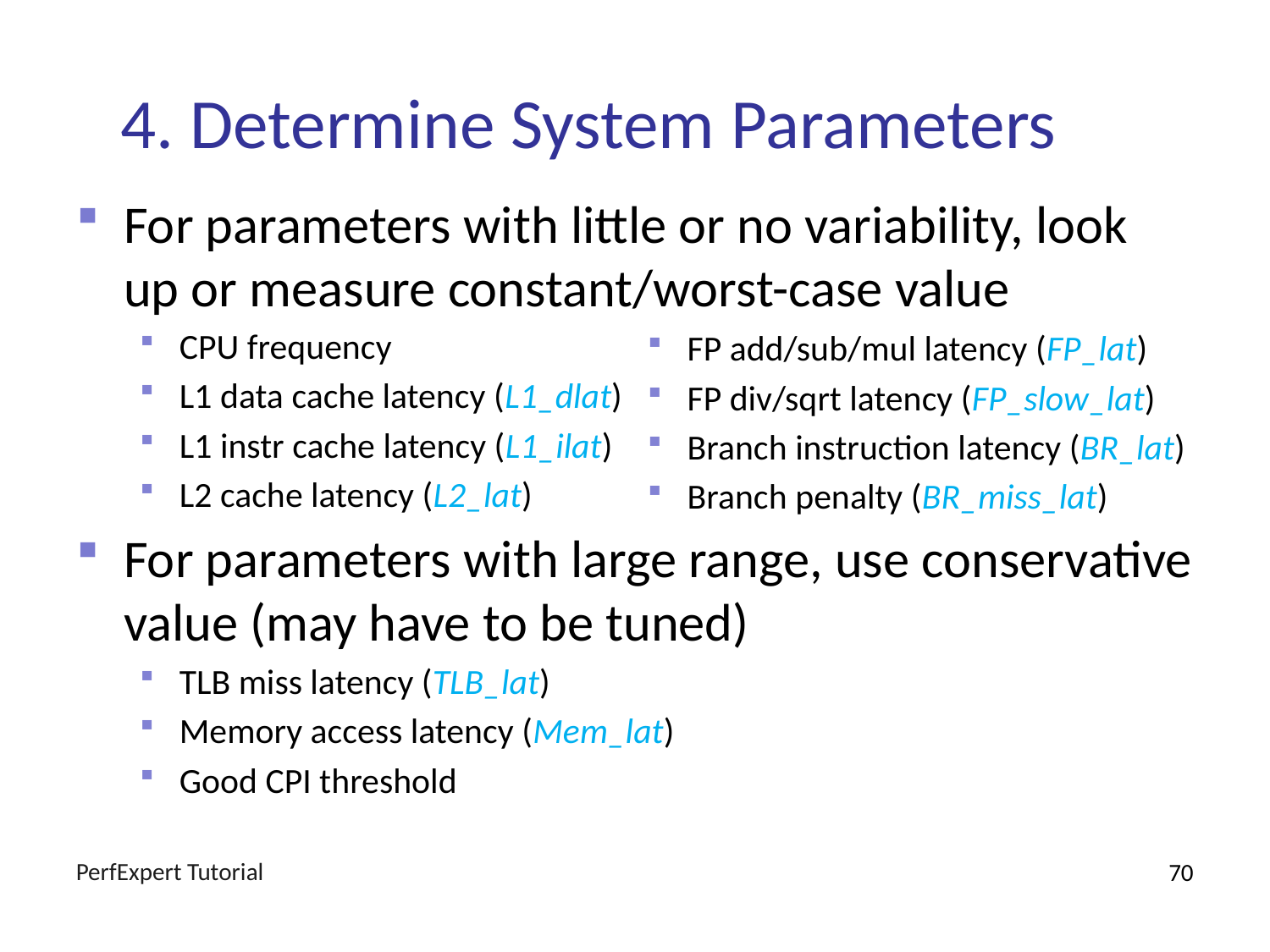

# 4. Determine System Parameters
For parameters with little or no variability, look up or measure constant/worst-case value
CPU frequency
L1 data cache latency (L1_dlat)
L1 instr cache latency (L1_ilat)
L2 cache latency (L2_lat)
For parameters with large range, use conservative value (may have to be tuned)
TLB miss latency (TLB_lat)
Memory access latency (Mem_lat)
Good CPI threshold
FP add/sub/mul latency (FP_lat)
FP div/sqrt latency (FP_slow_lat)
Branch instruction latency (BR_lat)
Branch penalty (BR_miss_lat)
PerfExpert Tutorial
70